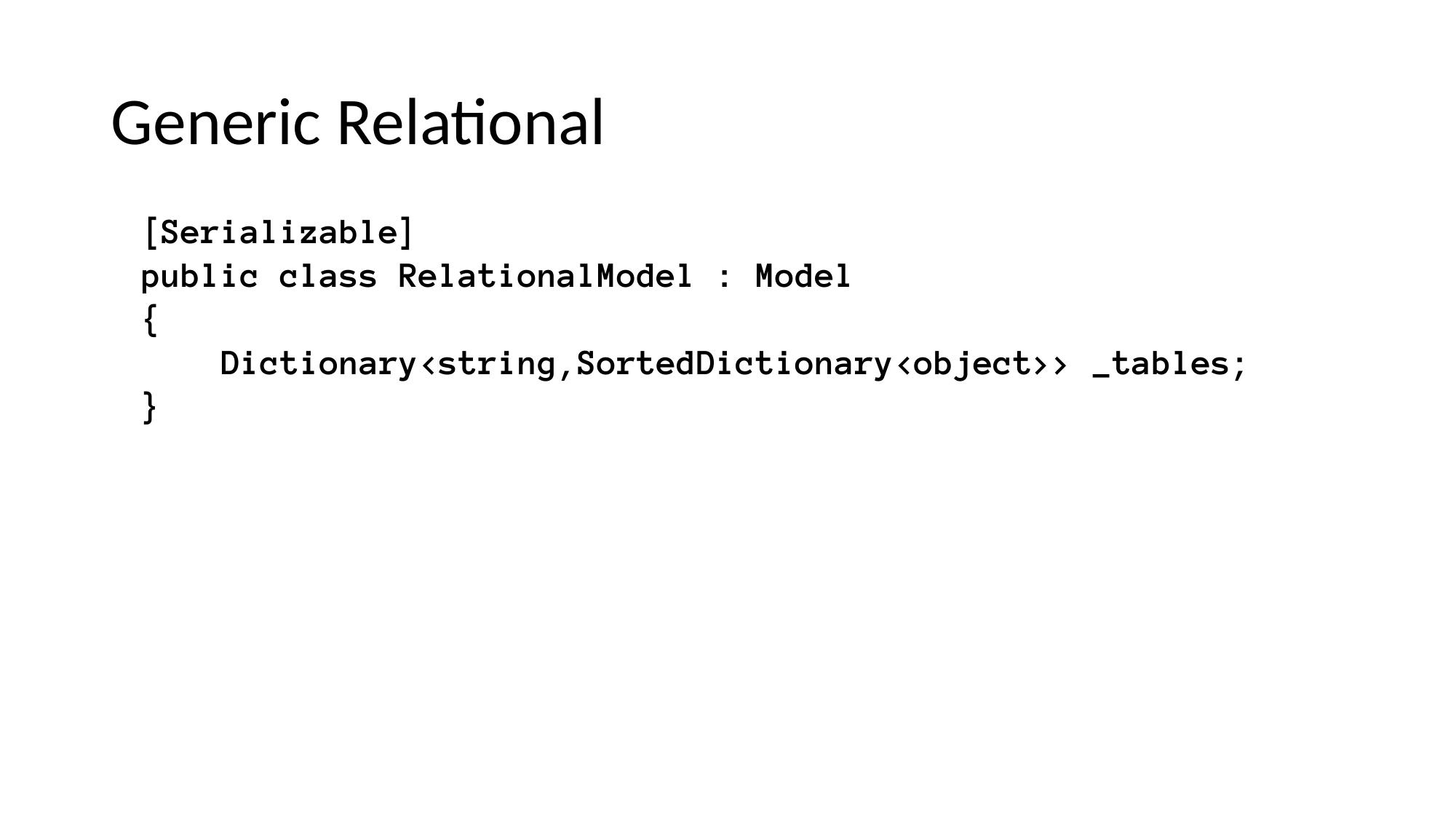

# Generic Relational
    [Serializable]
    public class RelationalModel : Model
    {
        Dictionary<string,SortedDictionary<object>> _tables;
    }